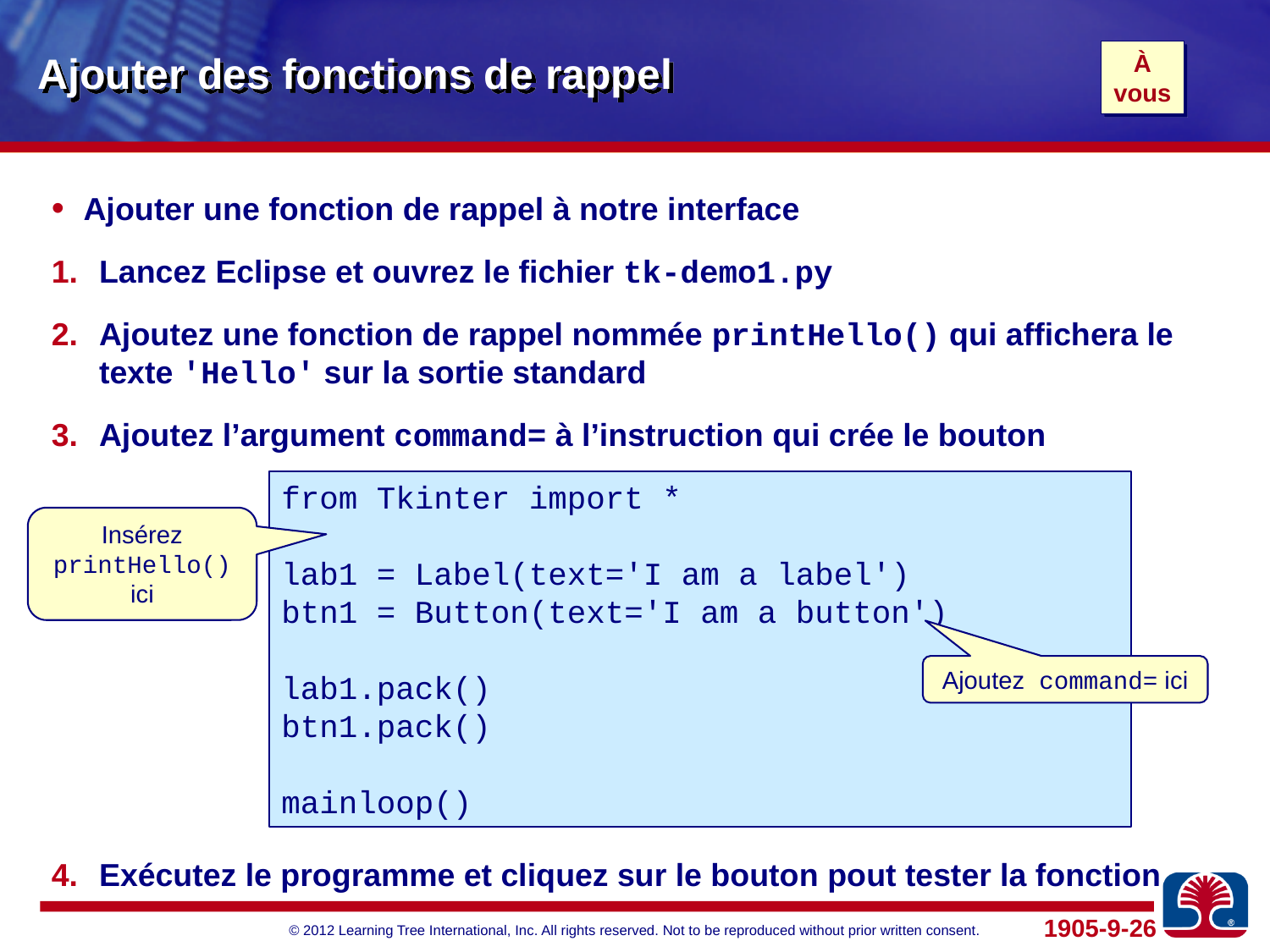

# Ajouter des fonctions de rappel
À
vous
Ajouter une fonction de rappel à notre interface
Lancez Eclipse et ouvrez le fichier tk-demo1.py
Ajoutez une fonction de rappel nommée printHello() qui affichera le texte 'Hello' sur la sortie standard
Ajoutez l’argument command= à l’instruction qui crée le bouton

Exécutez le programme et cliquez sur le bouton pout tester la fonction
from Tkinter import *

lab1 = Label(text='I am a label')
btn1 = Button(text='I am a button')

lab1.pack()
btn1.pack()

mainloop()
Insérez printHello() ici
Ajoutez  command= ici